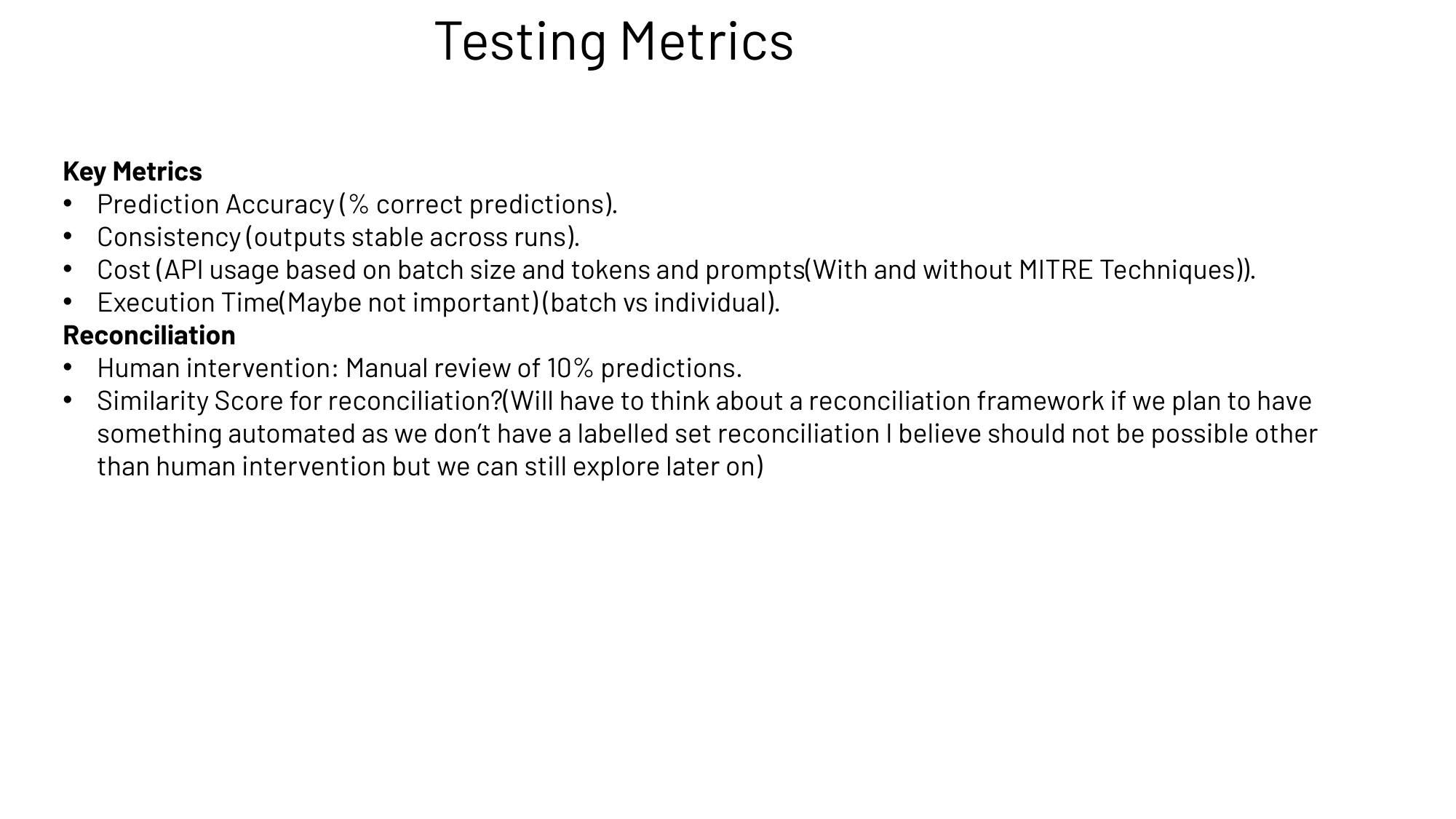

Testing Metrics
Key Metrics
Prediction Accuracy (% correct predictions).
Consistency (outputs stable across runs).
Cost (API usage based on batch size and tokens and prompts(With and without MITRE Techniques)).
Execution Time(Maybe not important) (batch vs individual).
Reconciliation
Human intervention: Manual review of 10% predictions.
Similarity Score for reconciliation?(Will have to think about a reconciliation framework if we plan to have something automated as we don’t have a labelled set reconciliation I believe should not be possible other than human intervention but we can still explore later on)